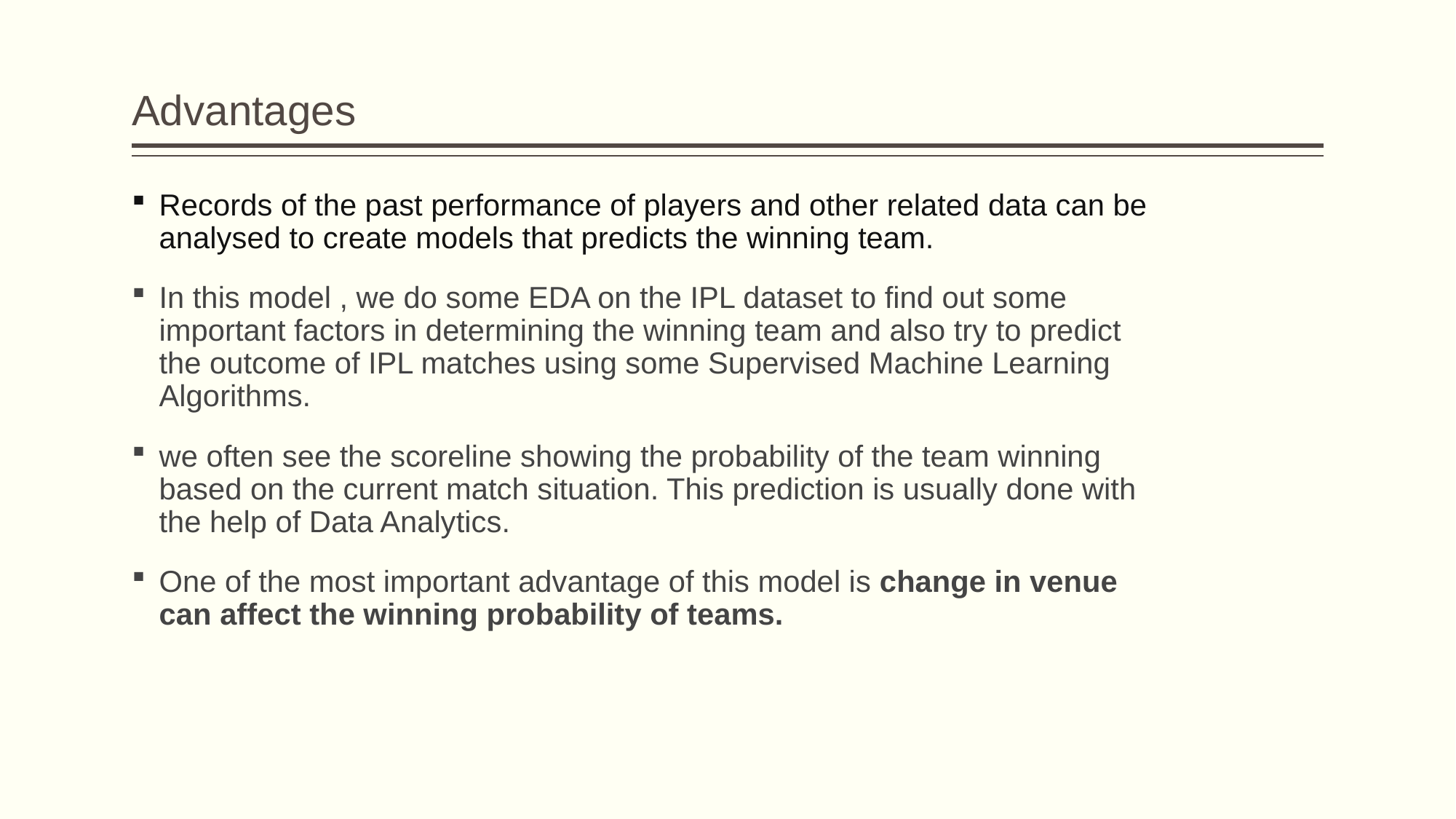

# Advantages
Records of the past performance of players and other related data can be analysed to create models that predicts the winning team.
In this model , we do some EDA on the IPL dataset to find out some important factors in determining the winning team and also try to predict the outcome of IPL matches using some Supervised Machine Learning Algorithms.
we often see the scoreline showing the probability of the team winning based on the current match situation. This prediction is usually done with the help of Data Analytics.
One of the most important advantage of this model is change in venue can affect the winning probability of teams.